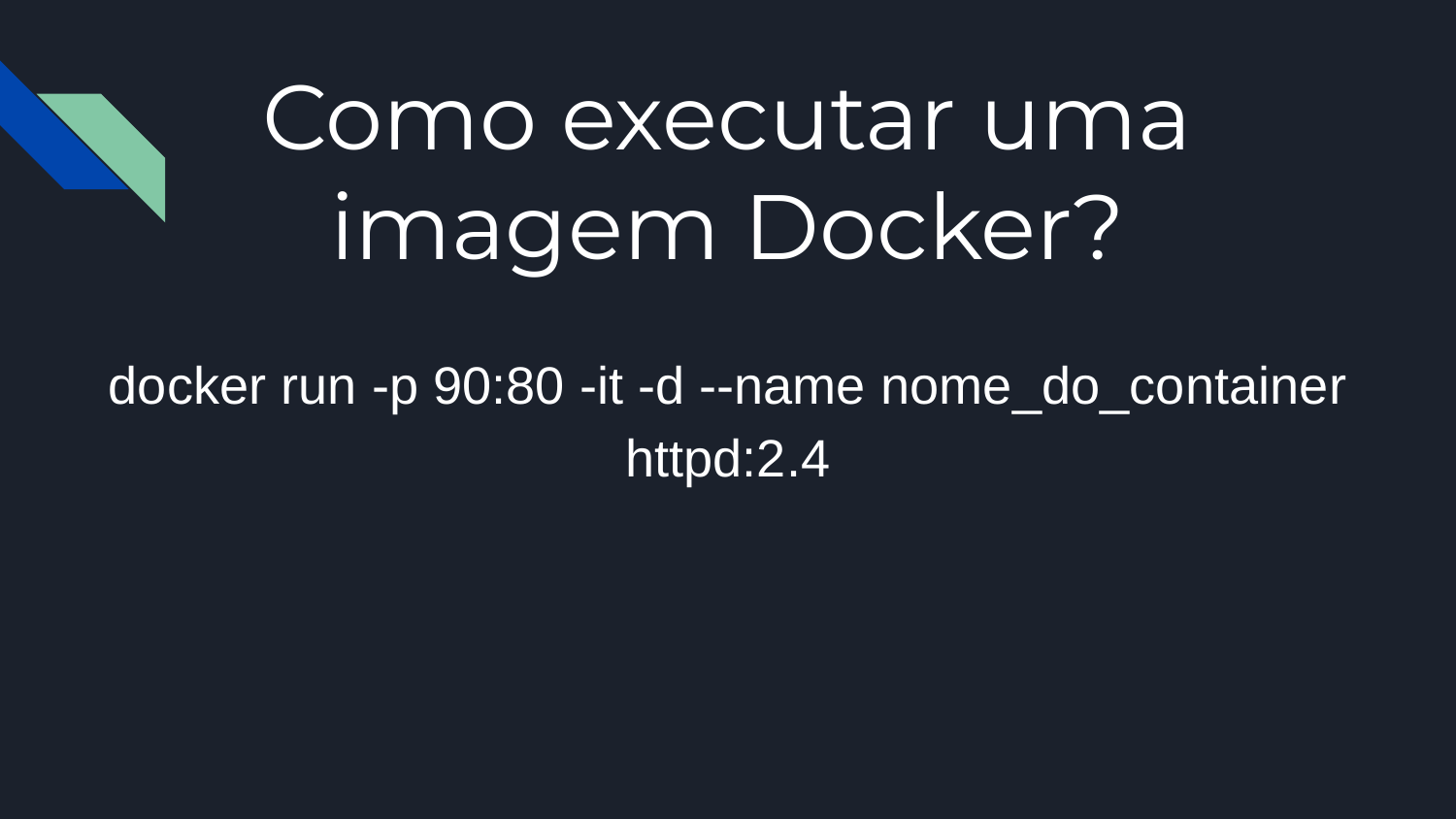

# Como executar uma imagem Docker?
docker run -p 90:80 -it -d --name nome_do_container httpd:2.4